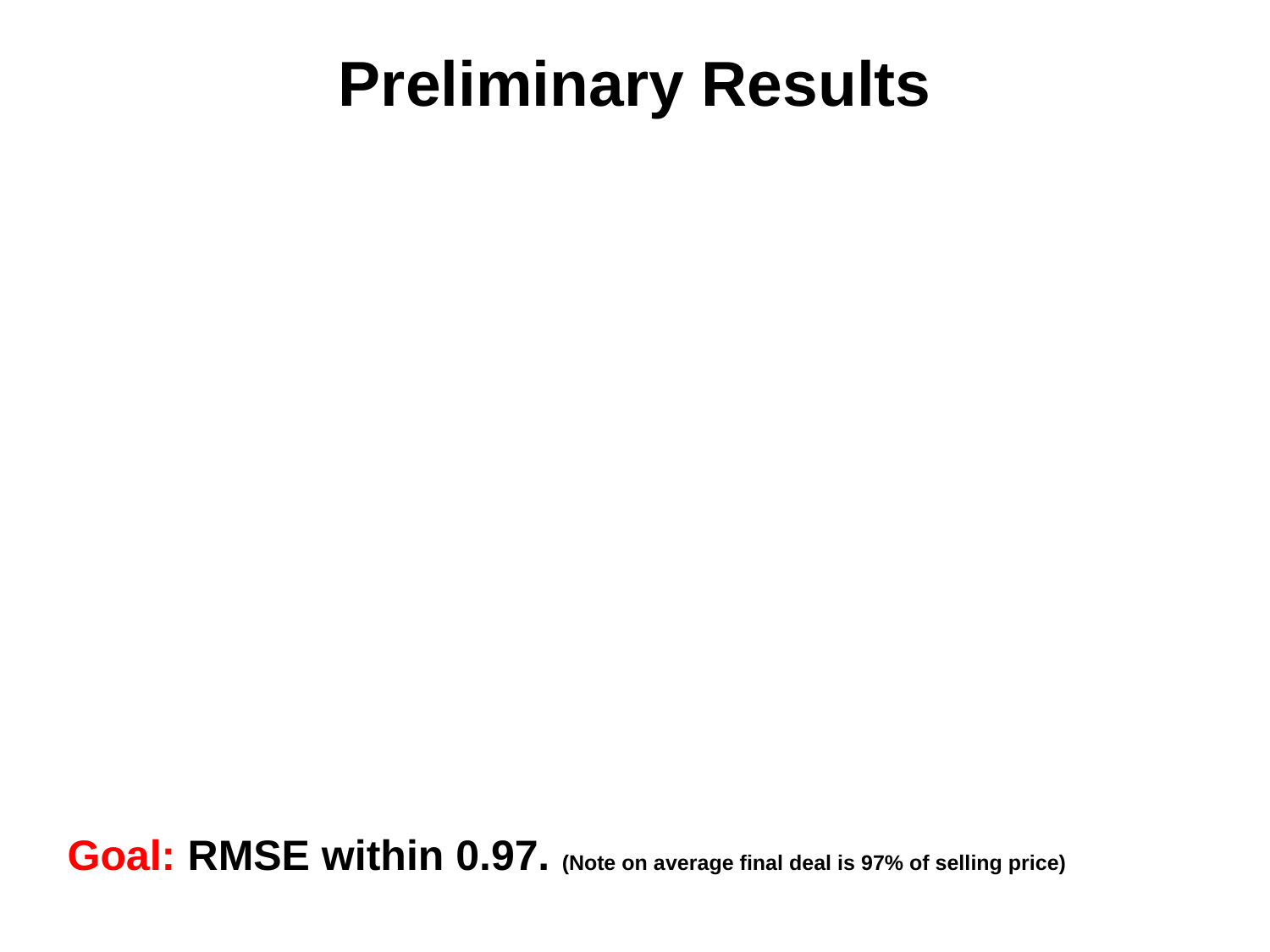

Preliminary Results
Goal: RMSE within 0.97. (Note on average final deal is 97% of selling price)